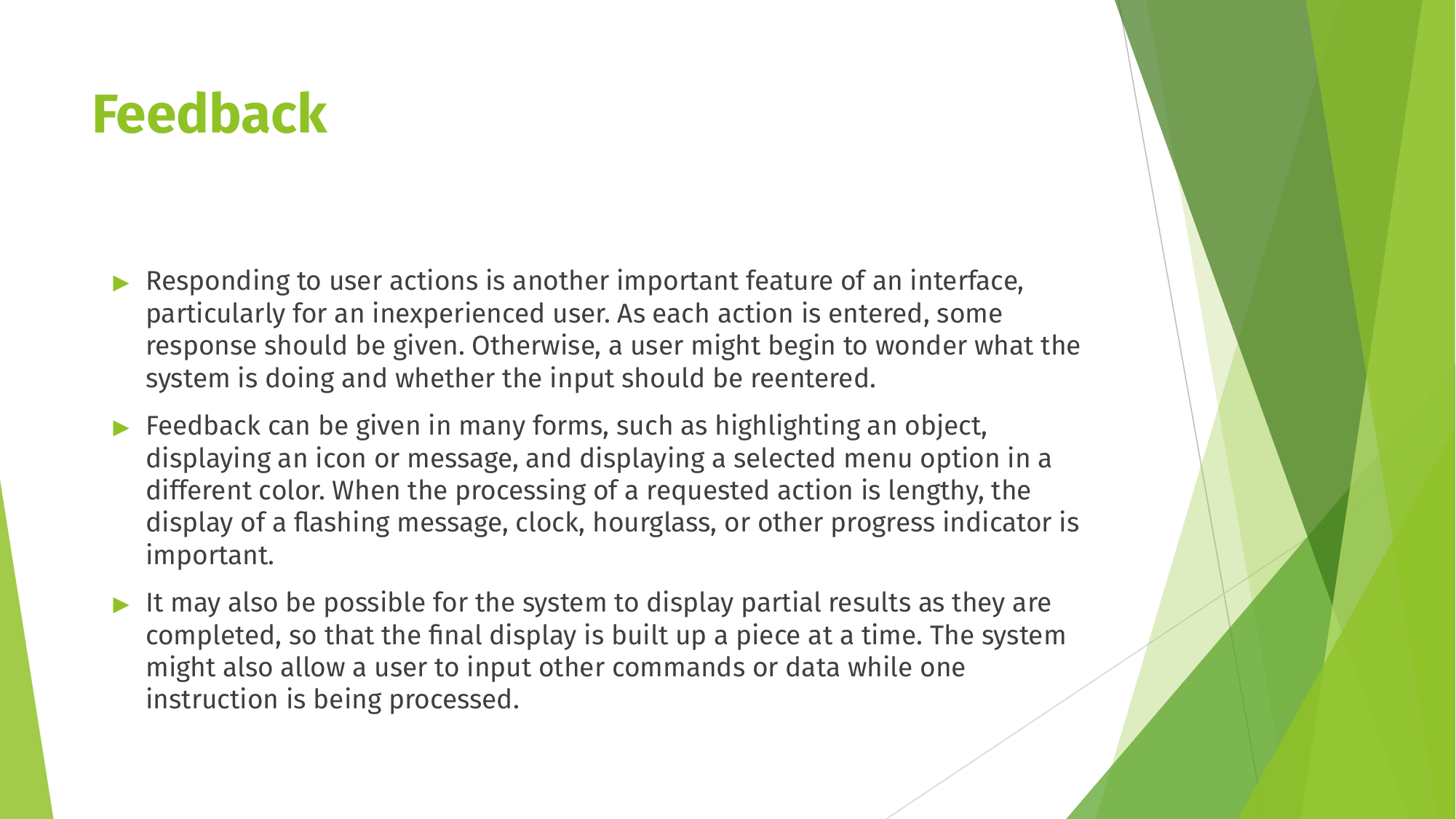

# Feedback
Responding to user actions is another important feature of an interface, particularly for an inexperienced user. As each action is entered, some response should be given. Otherwise, a user might begin to wonder what the system is doing and whether the input should be reentered.
Feedback can be given in many forms, such as highlighting an object, displaying an icon or message, and displaying a selected menu option in a different color. When the processing of a requested action is lengthy, the display of a flashing message, clock, hourglass, or other progress indicator is important.
It may also be possible for the system to display partial results as they are completed, so that the final display is built up a piece at a time. The system might also allow a user to input other commands or data while one instruction is being processed.